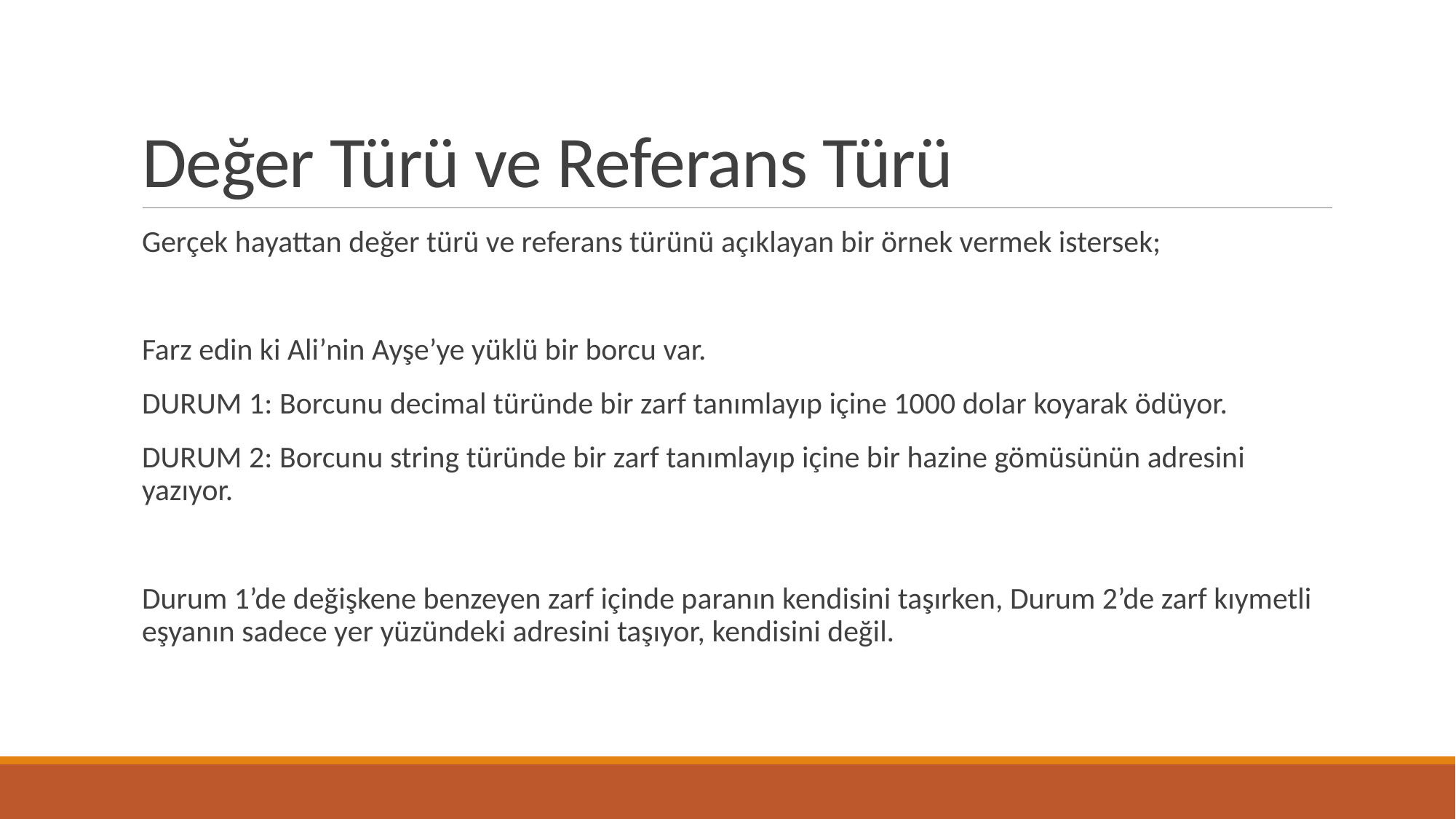

# Değer Türü ve Referans Türü
Gerçek hayattan değer türü ve referans türünü açıklayan bir örnek vermek istersek;

Farz edin ki Ali’nin Ayşe’ye yüklü bir borcu var.
DURUM 1: Borcunu decimal türünde bir zarf tanımlayıp içine 1000 dolar koyarak ödüyor.
DURUM 2: Borcunu string türünde bir zarf tanımlayıp içine bir hazine gömüsünün adresini yazıyor.

Durum 1’de değişkene benzeyen zarf içinde paranın kendisini taşırken, Durum 2’de zarf kıymetli eşyanın sadece yer yüzündeki adresini taşıyor, kendisini değil.